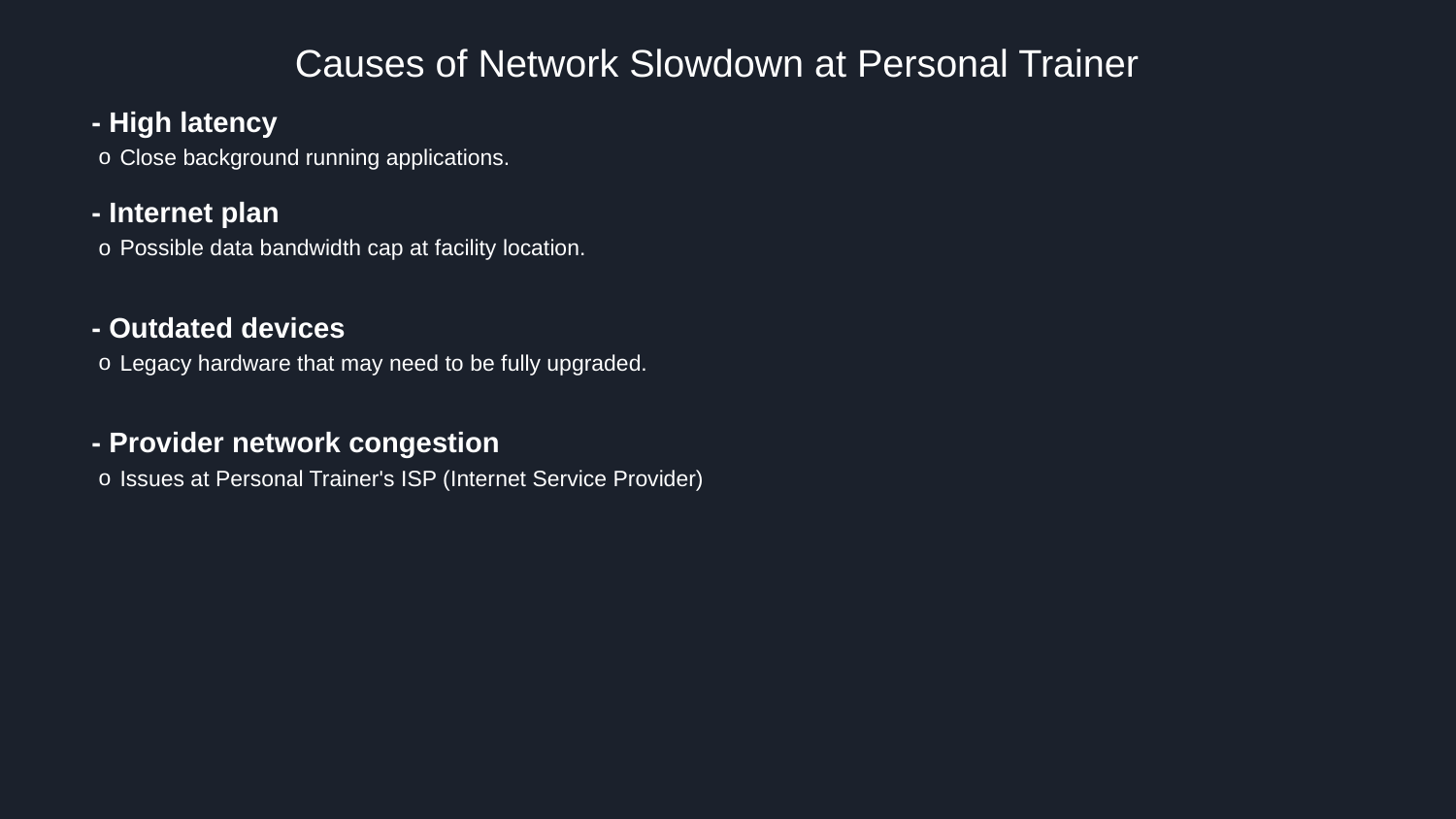

# Causes of Network Slowdown at Personal Trainer
- High latency
Close background running applications.

- Internet plan
Possible data bandwidth cap at facility location.

- Outdated devices
Legacy hardware that may need to be fully upgraded.

- Provider network congestion
Issues at Personal Trainer's ISP (Internet Service Provider)